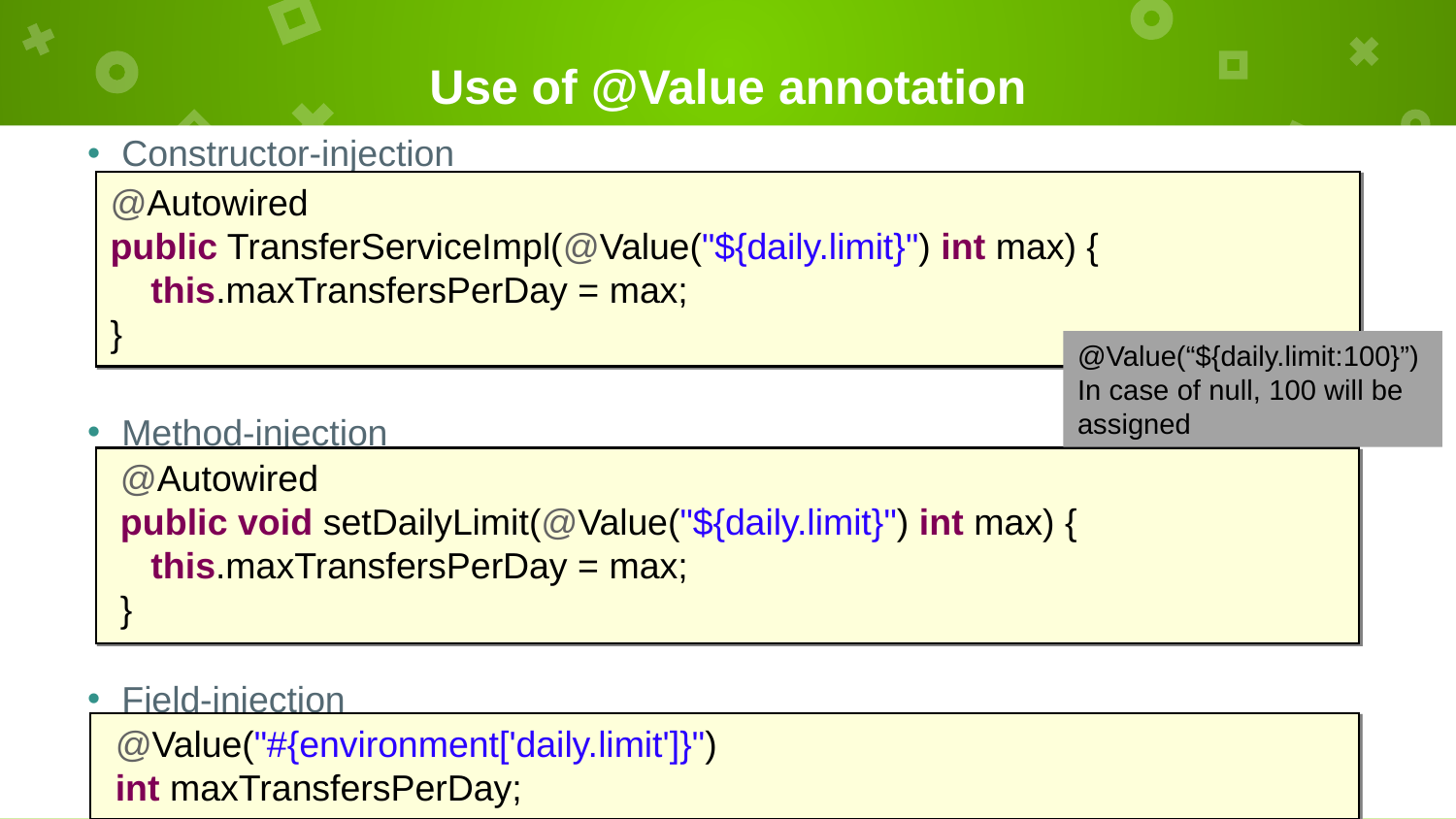

# Use of @Value annotation
Constructor-injection

Method-injection

Field-injection
@Autowired
public TransferServiceImpl(@Value("${daily.limit}") int max) {
    this.maxTransfersPerDay = max;
}
@Value(“${daily.limit:100}”)
In case of null, 100 will be assigned
 @Autowired
 public void setDailyLimit(@Value("${daily.limit}") int max) {
    this.maxTransfersPerDay = max;
 }
 @Value("#{environment['daily.limit']}")
 int maxTransfersPerDay;